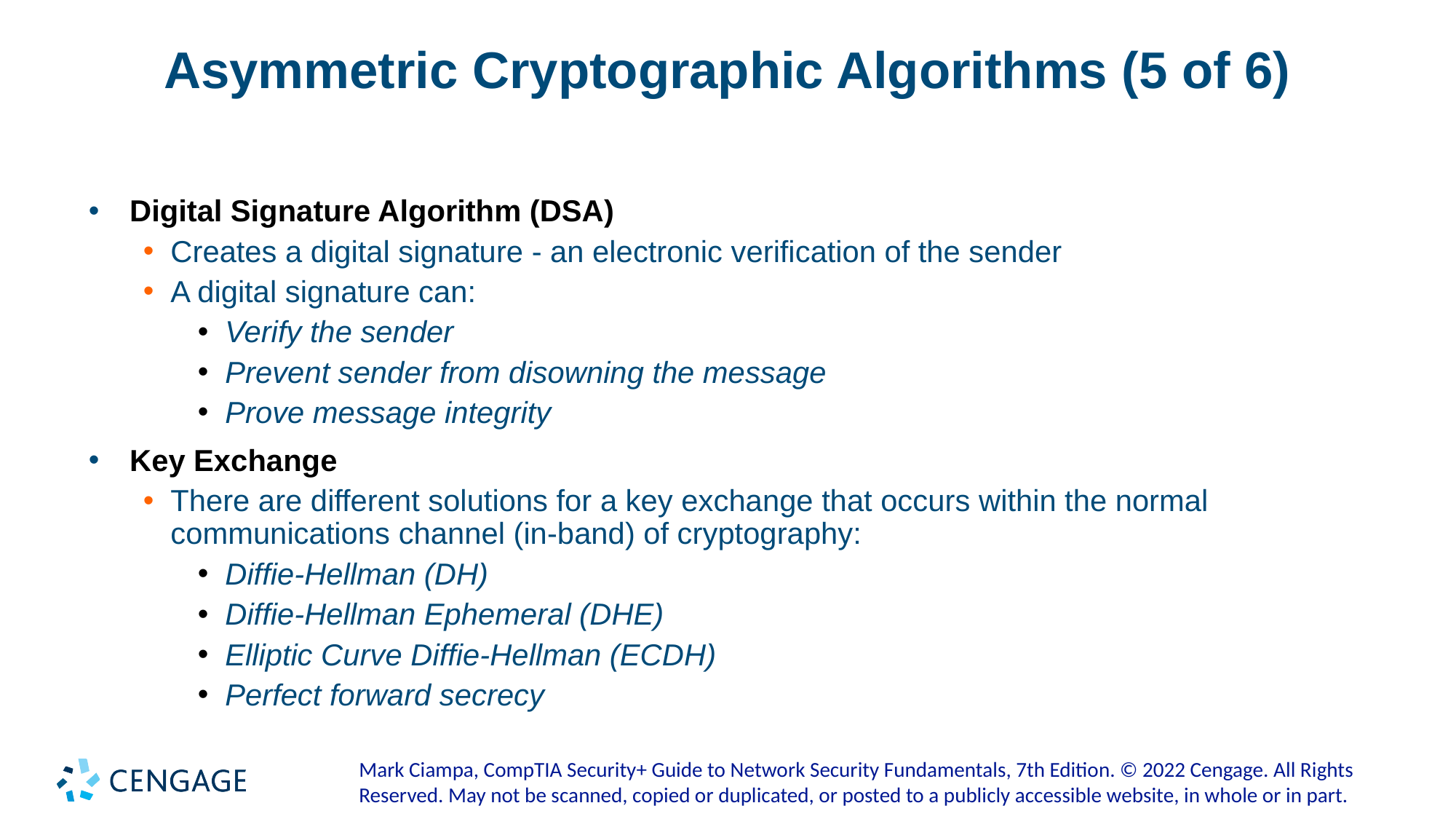

# Asymmetric Cryptographic Algorithms (5 of 6)
Digital Signature Algorithm (DSA)
Creates a digital signature - an electronic verification of the sender
A digital signature can:
Verify the sender
Prevent sender from disowning the message
Prove message integrity
Key Exchange
There are different solutions for a key exchange that occurs within the normal communications channel (in-band) of cryptography:
Diffie-Hellman (DH)
Diffie-Hellman Ephemeral (DHE)
Elliptic Curve Diffie-Hellman (ECDH)
Perfect forward secrecy